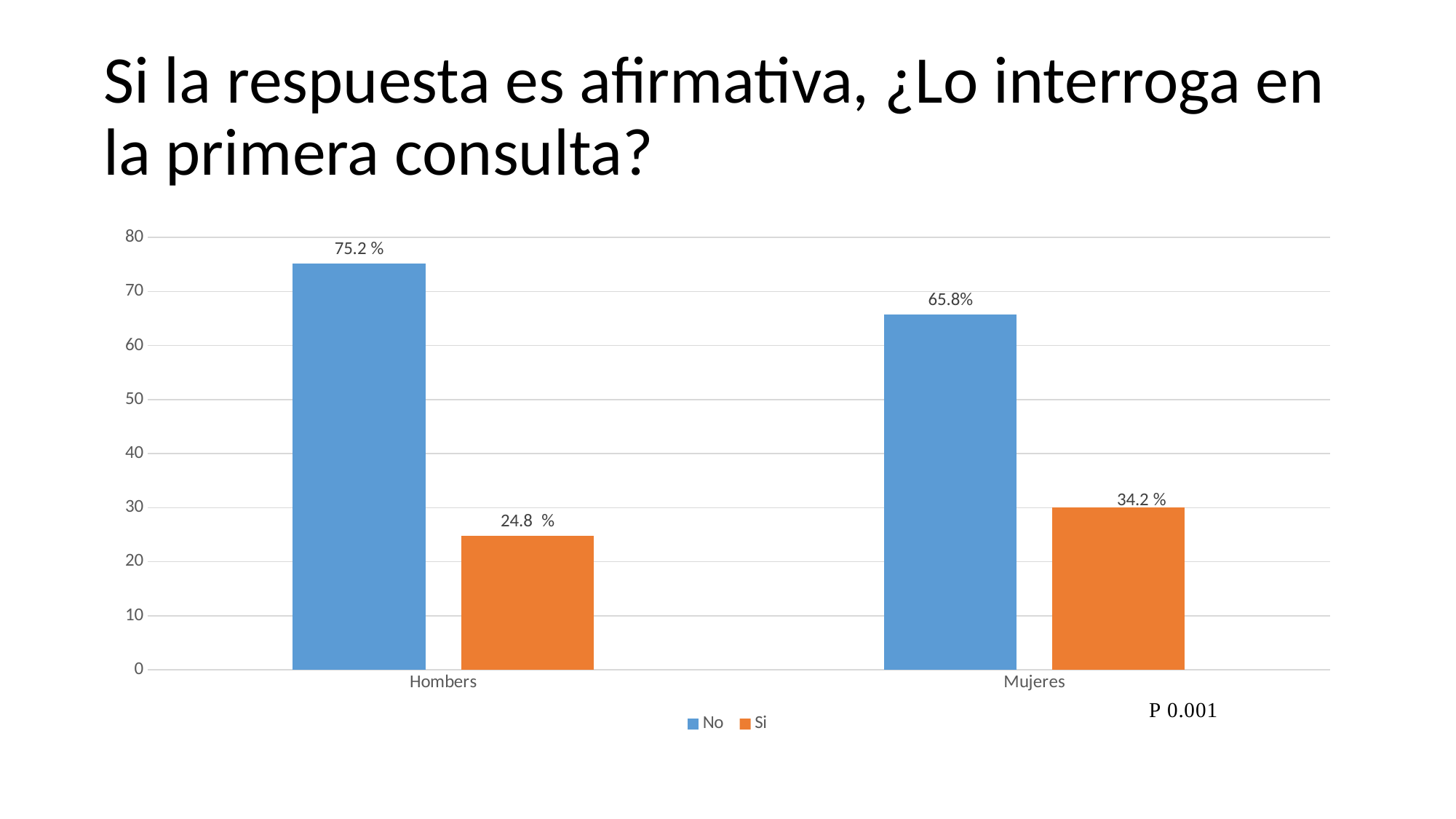

# Si la respuesta es afirmativa, ¿Lo interroga en la primera consulta?

### Chart

| Category | No  | Si |
|---|---|---|
| Hombers | 75.2 | 24.8 |
| Mujeres | 65.8 | 30.0 |